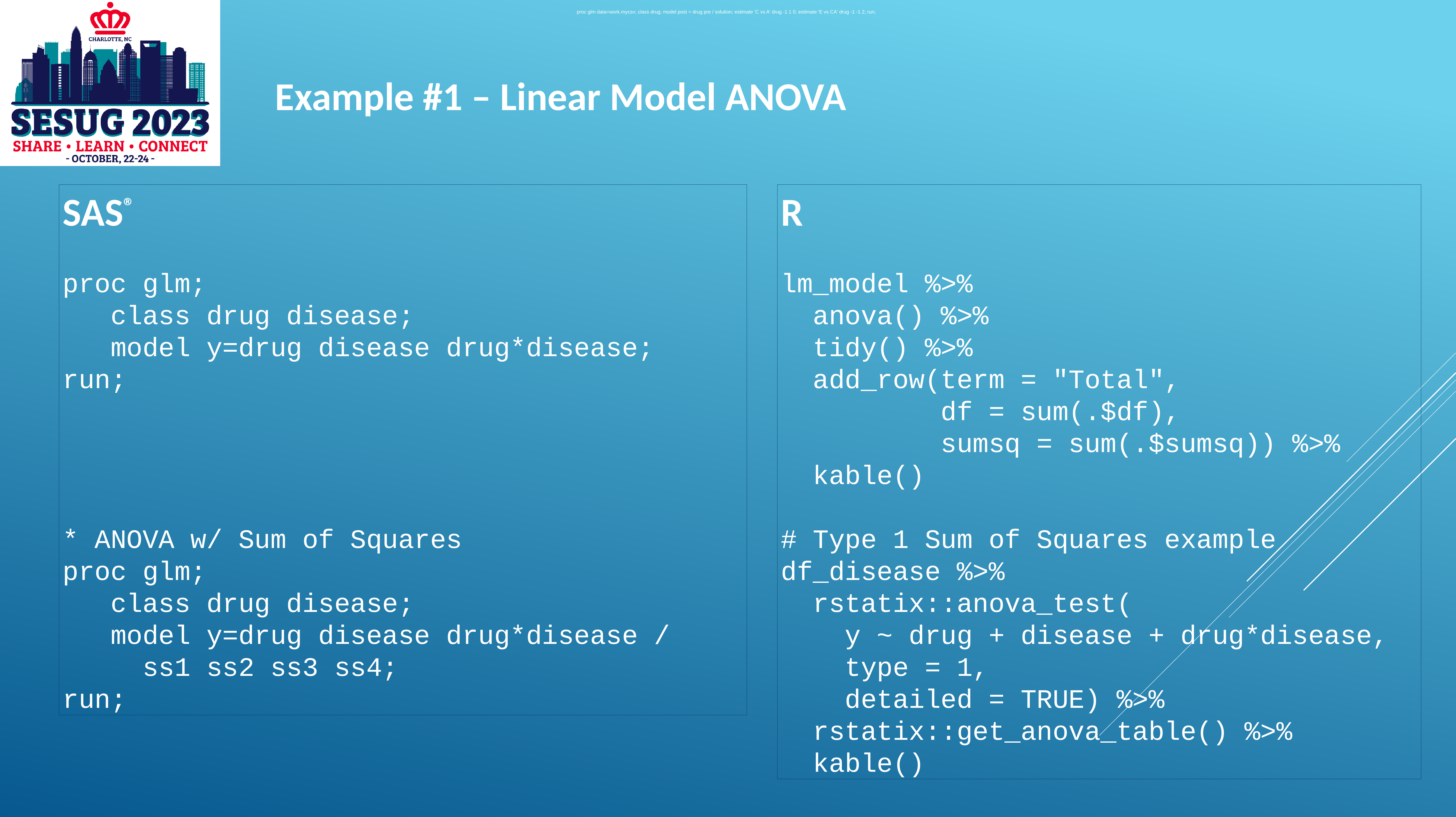

proc glm data=work.mycsv; class drug; model post = drug pre / solution; estimate 'C vs A' drug -1 1 0; estimate 'E vs CA' drug -1 -1 2; run;
Example #1 – Linear Model ANOVA
R

lm_model %>%
  anova() %>%
  tidy() %>%
  add_row(term = "Total",
          df = sum(.$df),
          sumsq = sum(.$sumsq)) %>%
  kable()

# Type 1 Sum of Squares example
df_disease %>%
  rstatix::anova_test(
    y ~ drug + disease + drug*disease,
    type = 1,
    detailed = TRUE) %>%
  rstatix::get_anova_table() %>%
  kable()
SAS®

proc glm;
   class drug disease;
   model y=drug disease drug*disease;
run;

* ANOVA w/ Sum of Squares
proc glm;
   class drug disease;
   model y=drug disease drug*disease /
     ss1 ss2 ss3 ss4;
run;